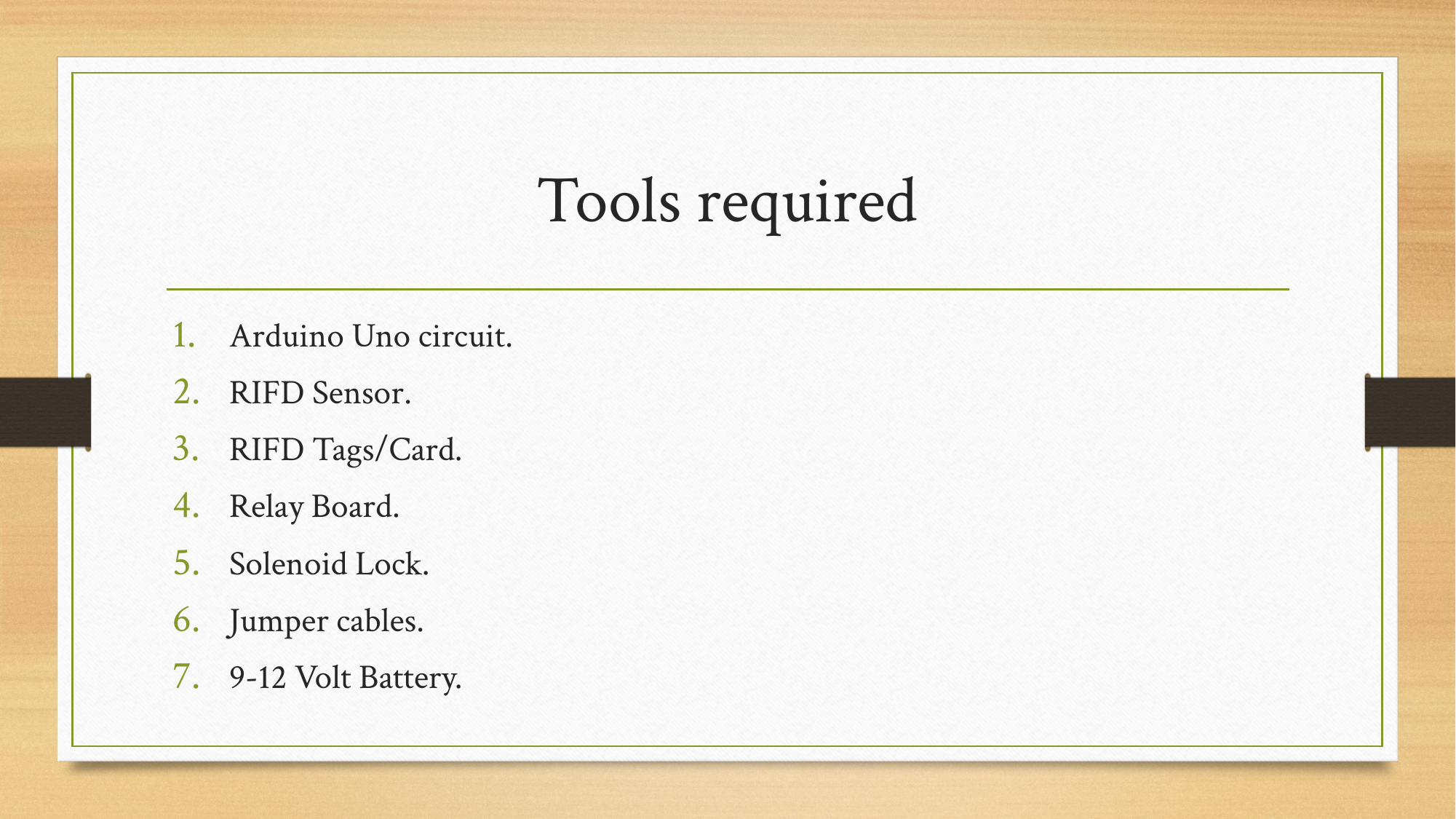

# Tools required
Arduino Uno circuit.
RIFD Sensor.
RIFD Tags/Card.
Relay Board.
Solenoid Lock.
Jumper cables.
9-12 Volt Battery.